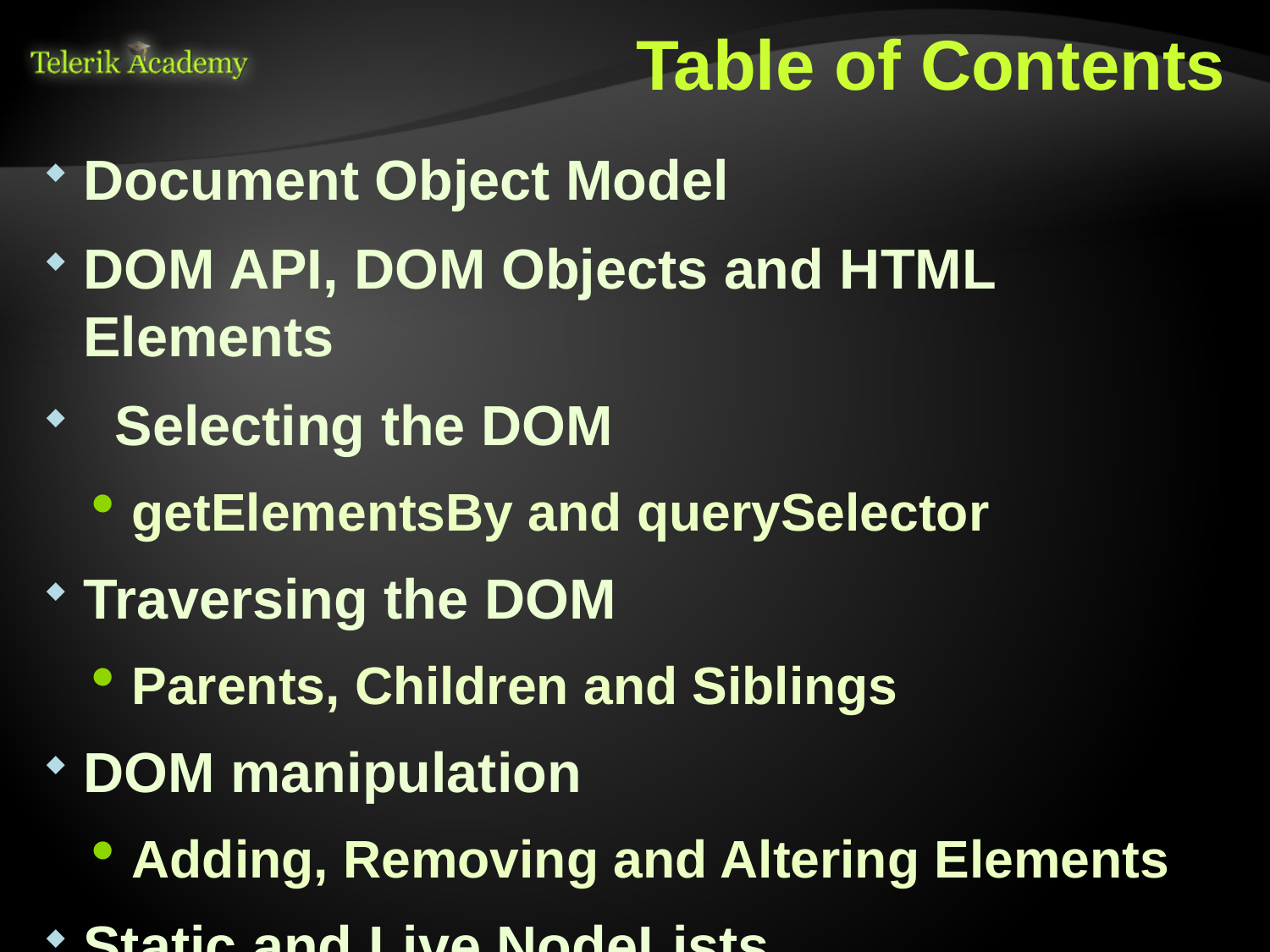

# Table of Contents
Document Object Model
DOM API, DOM Objects and HTML Elements
  Selecting the DOM
getElementsBy and querySelector
Traversing the DOM
Parents, Children and Siblings
DOM manipulation
Adding, Removing and Altering Elements
Static and Live NodeLists